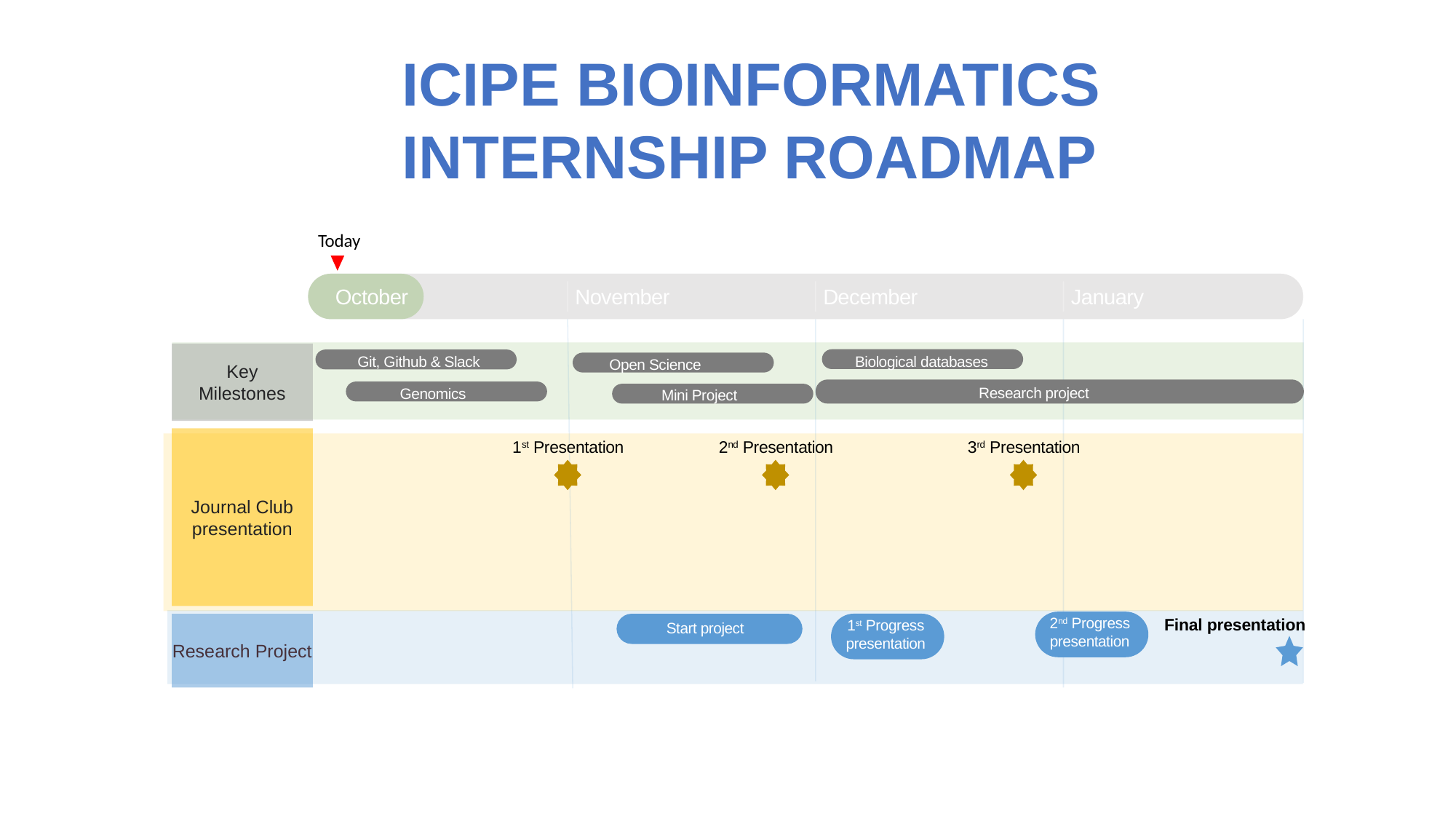

ICIPE BIOINFORMATICS
INTERNSHIP ROADMAP
Today

October
November
December
January

Biological databases

Git, Github & Slack
Open Science

Key
Milestones

Research project
Genomics

Mini Project

1st Presentation
2nd Presentation
3rd Presentation

Journal Club presentation

Final presentation
Start project
2nd Progress presentation
1st Progress presentation
Research Project